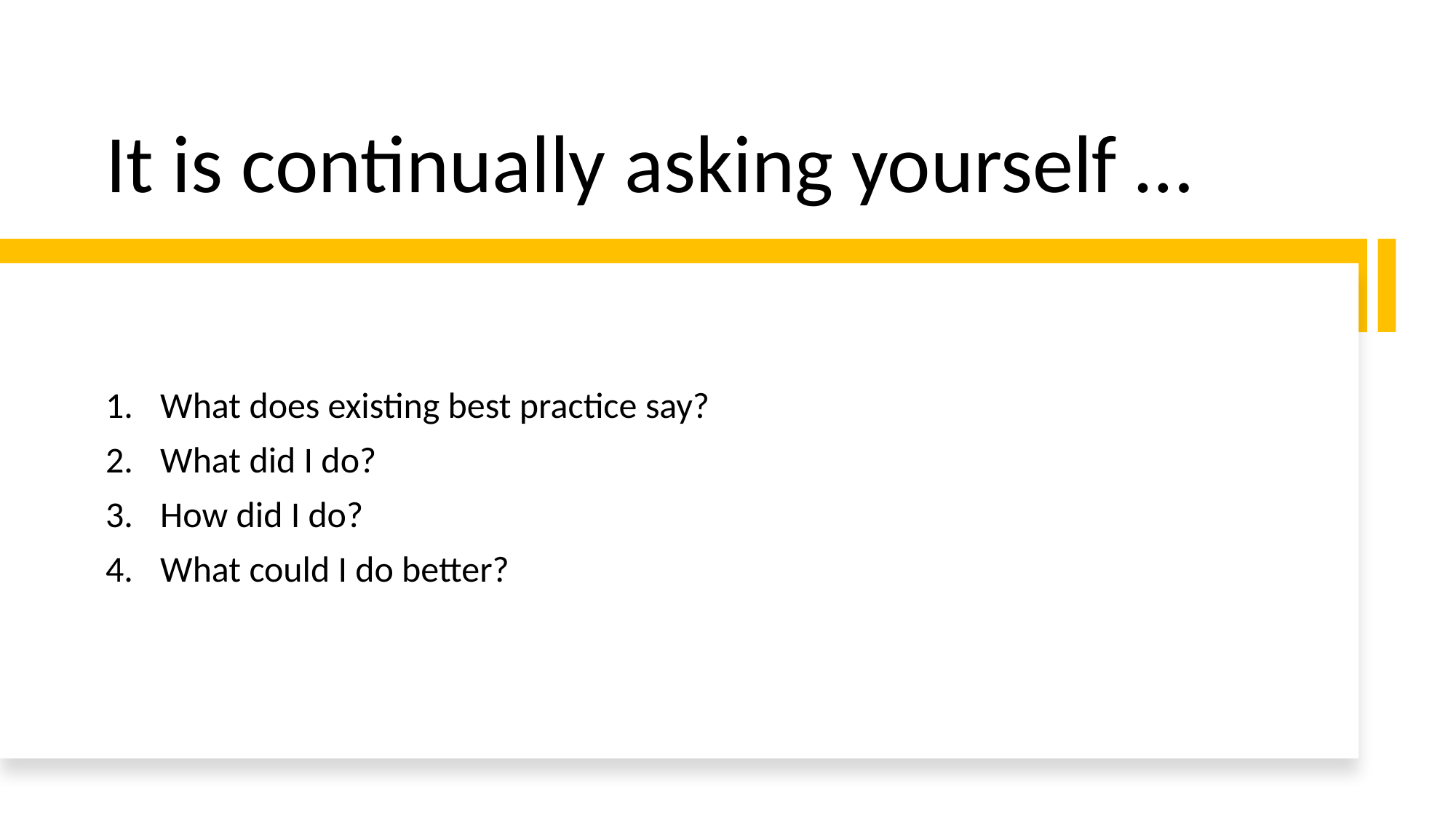

# It is continually asking yourself …

What does existing best practice say?
What did I do?
How did I do?
What could I do better?